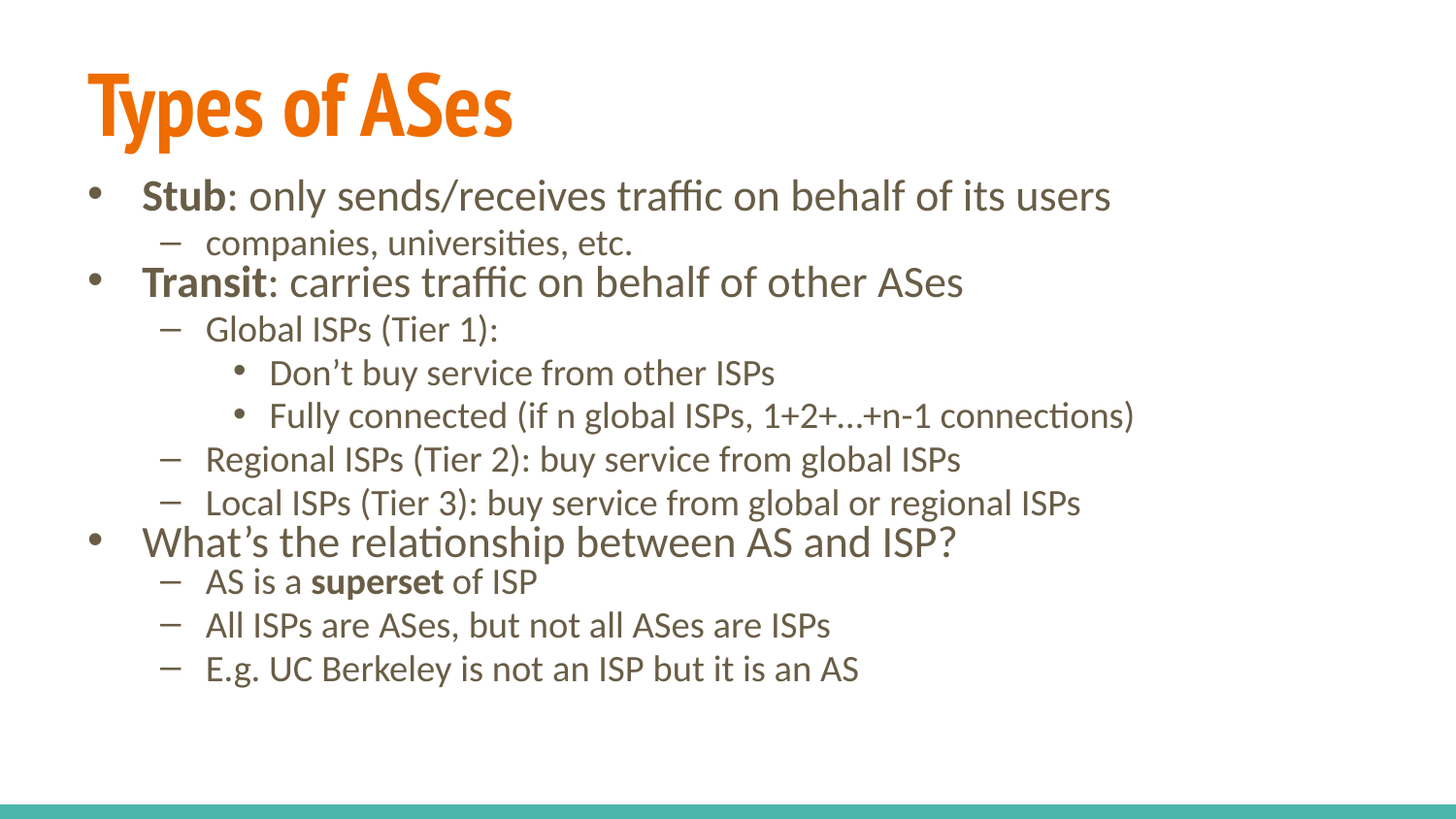

# Types of ASes
Stub: only sends/receives traffic on behalf of its users
companies, universities, etc.
Transit: carries traffic on behalf of other ASes
Global ISPs (Tier 1):
Don’t buy service from other ISPs
Fully connected (if n global ISPs, 1+2+…+n-1 connections)
Regional ISPs (Tier 2): buy service from global ISPs
Local ISPs (Tier 3): buy service from global or regional ISPs
What’s the relationship between AS and ISP?
AS is a superset of ISP
All ISPs are ASes, but not all ASes are ISPs
E.g. UC Berkeley is not an ISP but it is an AS